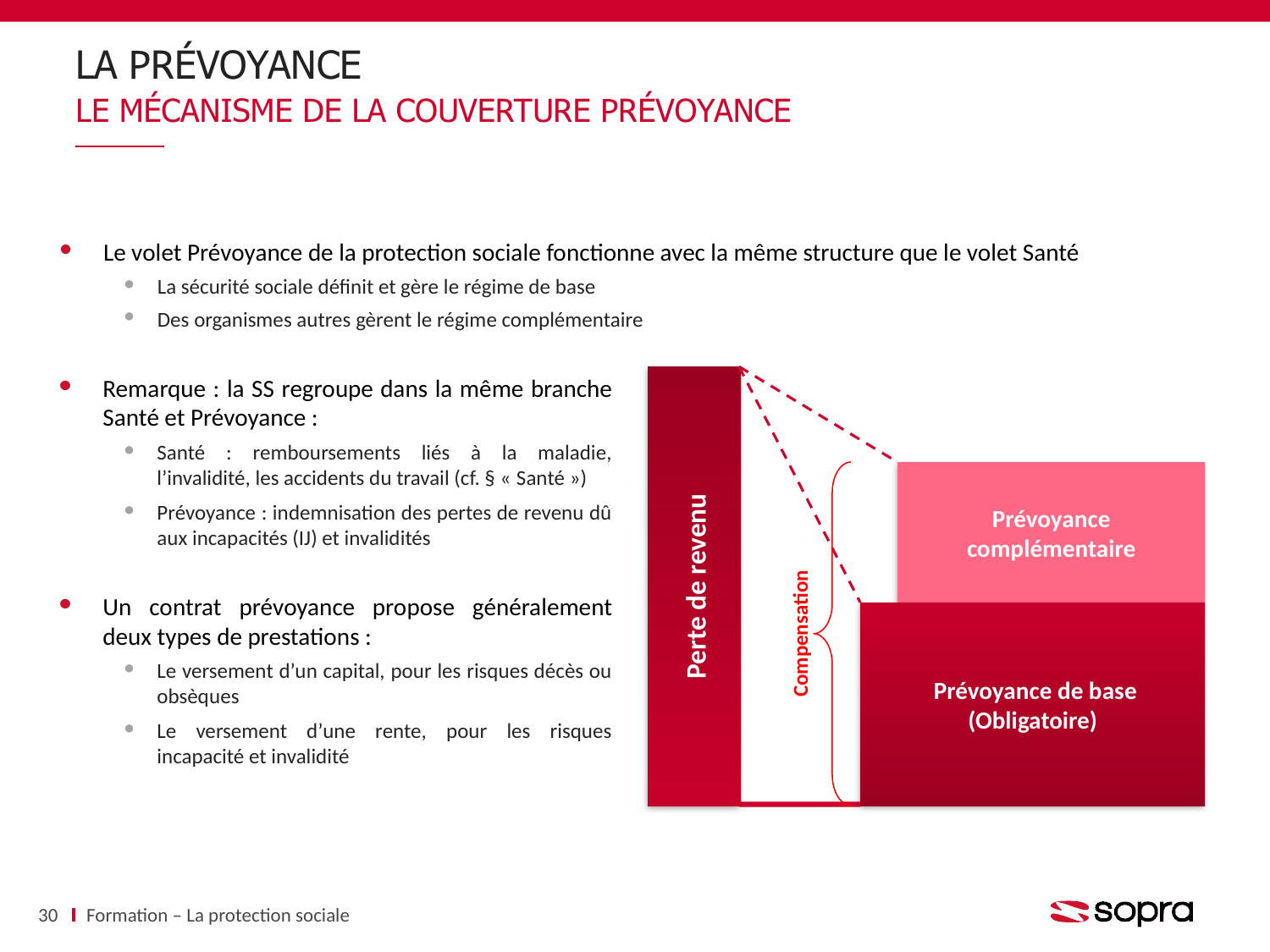

# La prévoyance
Le mécanisme de la couverture prévoyance
Le volet Prévoyance de la protection sociale fonctionne avec la même structure que le volet Santé
La sécurité sociale définit et gère le régime de base
Des organismes autres gèrent le régime complémentaire

Remarque : la SS regroupe dans la même branche Santé et Prévoyance :
Santé : remboursements liés à la maladie, l’invalidité, les accidents du travail (cf. § « Santé »)
Prévoyance : indemnisation des pertes de revenu dû aux incapacités (IJ) et invalidités

Un contrat prévoyance propose généralement deux types de prestations :
Le versement d’un capital, pour les risques décès ou obsèques
Le versement d’une rente, pour les risques incapacité et invalidité
Perte de revenu

Compensation

Prévoyance complémentaire
 Prévoyance de base (Obligatoire)

30
Formation – La protection sociale